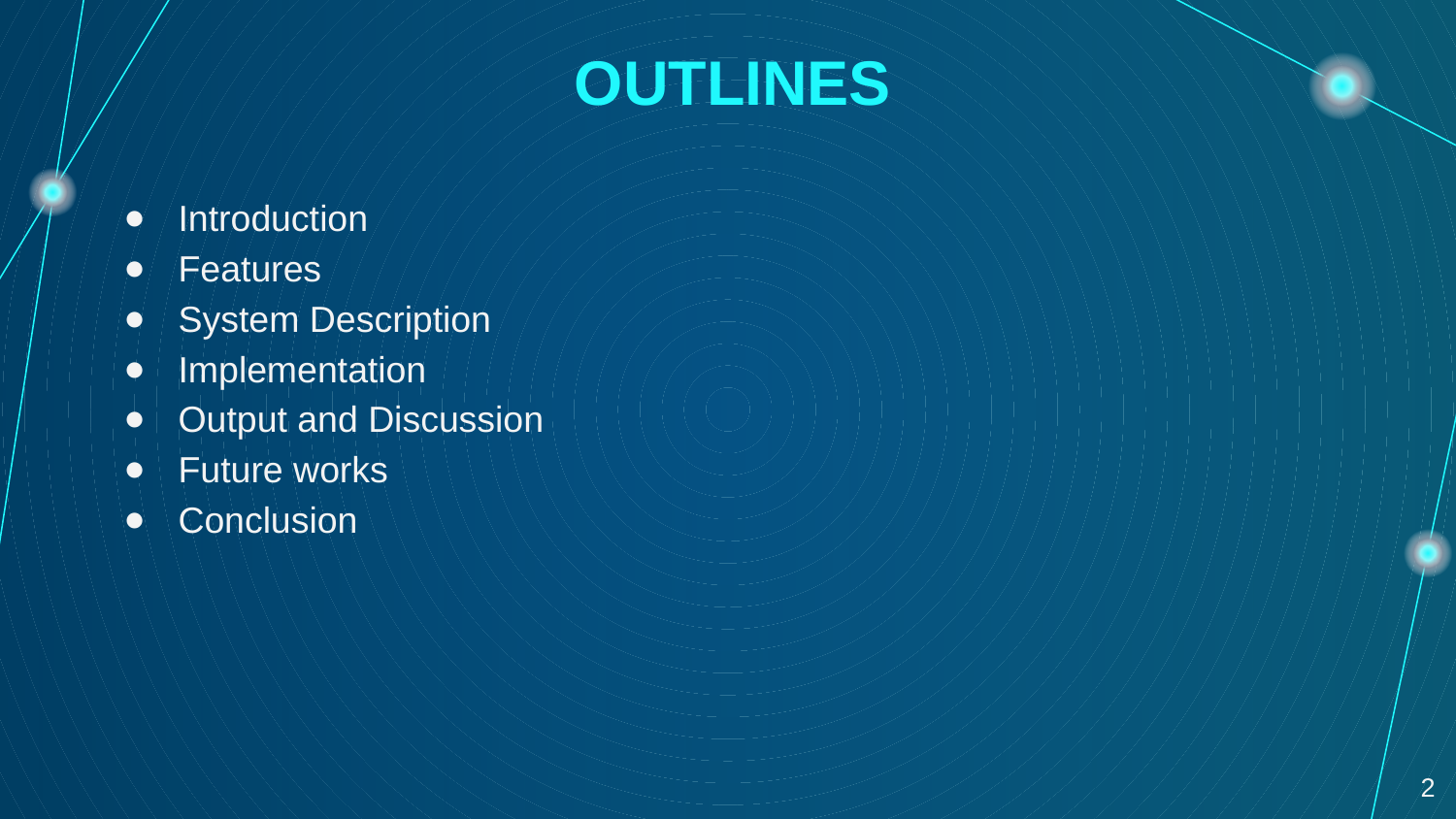

# OUTLINES
Introduction
Features
System Description
Implementation
Output and Discussion
Future works
Conclusion

2